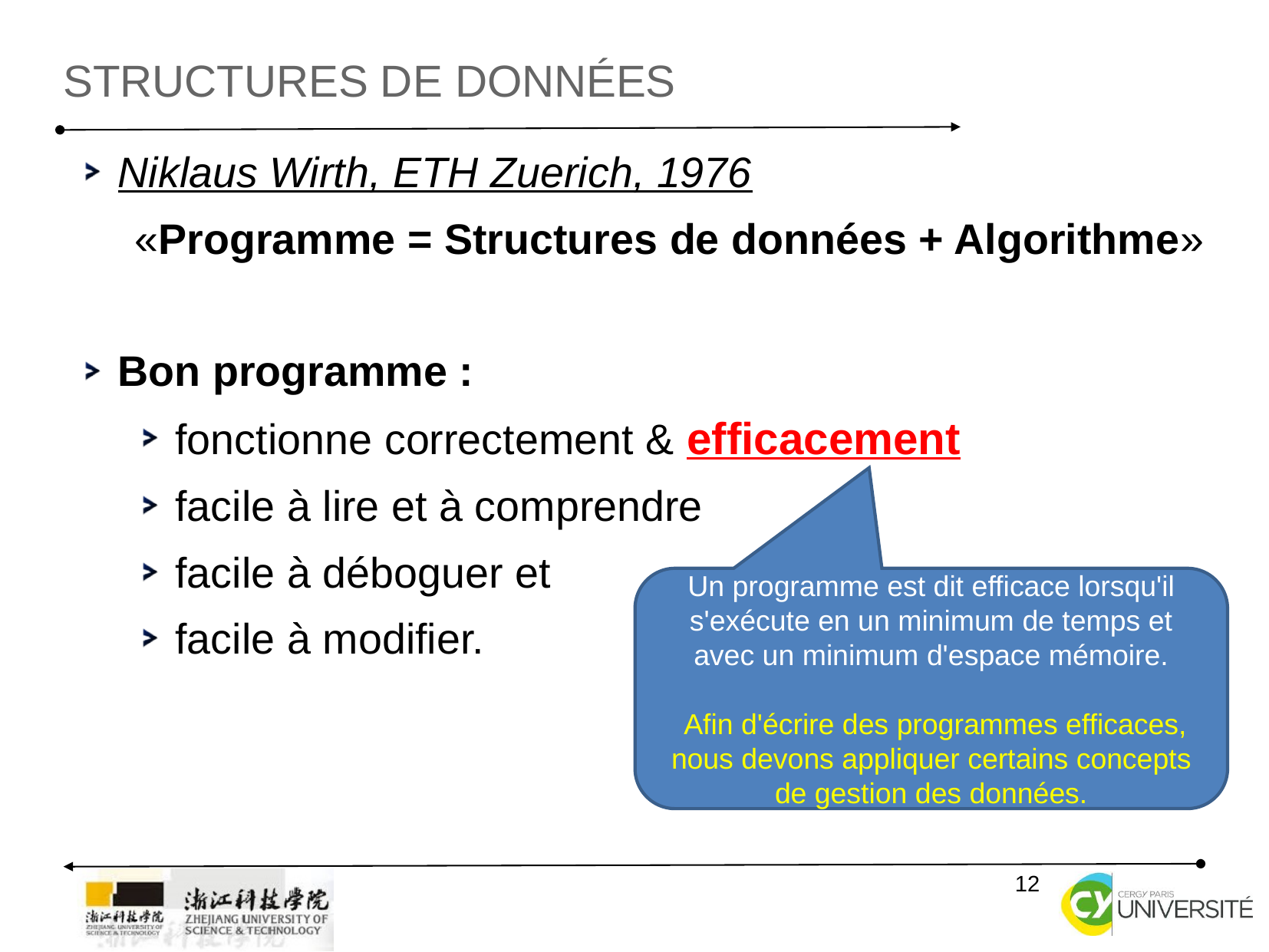

Structures de données
Niklaus Wirth, ETH Zuerich, 1976
«Programme = Structures de données + Algorithme»

Bon programme :
fonctionne correctement & efficacement
facile à lire et à comprendre
facile à déboguer et
facile à modifier.

Un programme est dit efficace lorsqu'il s'exécute en un minimum de temps et avec un minimum d'espace mémoire.

 Afin d'écrire des programmes efficaces, nous devons appliquer certains concepts de gestion des données.